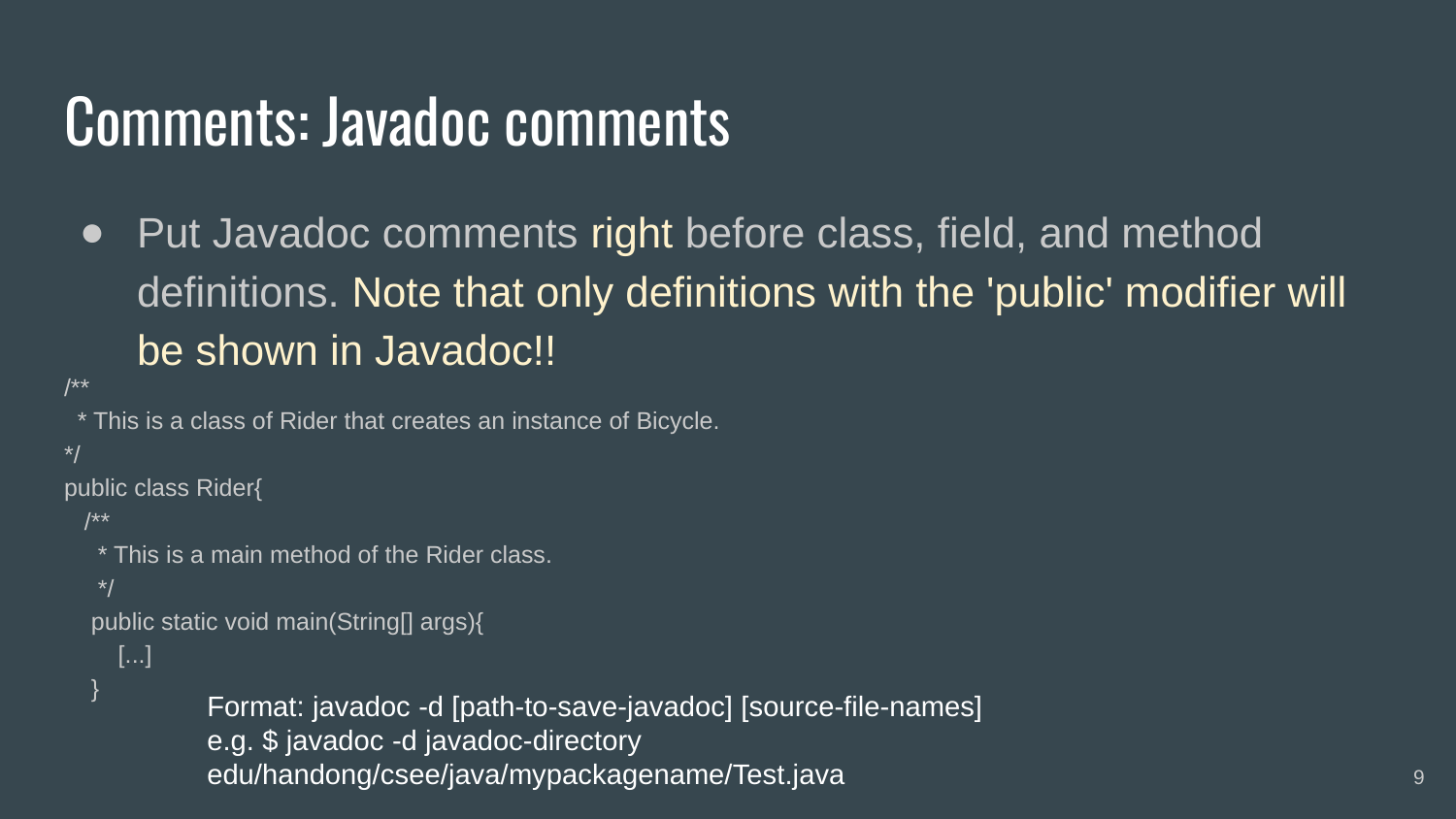

# Comments: Javadoc comments
Put Javadoc comments right before class, field, and method definitions. Note that only definitions with the 'public' modifier will be shown in Javadoc!!
/**
  * This is a class of Rider that creates an instance of Bicycle.
*/
public class Rider{
   /**
     * This is a main method of the Rider class.
     */
    public static void main(String[] args){
        [...]
    }
Format: javadoc -d [path-to-save-javadoc] [source-file-names]
e.g. $ javadoc -d javadoc-directory edu/handong/csee/java/mypackagename/Test.java
9